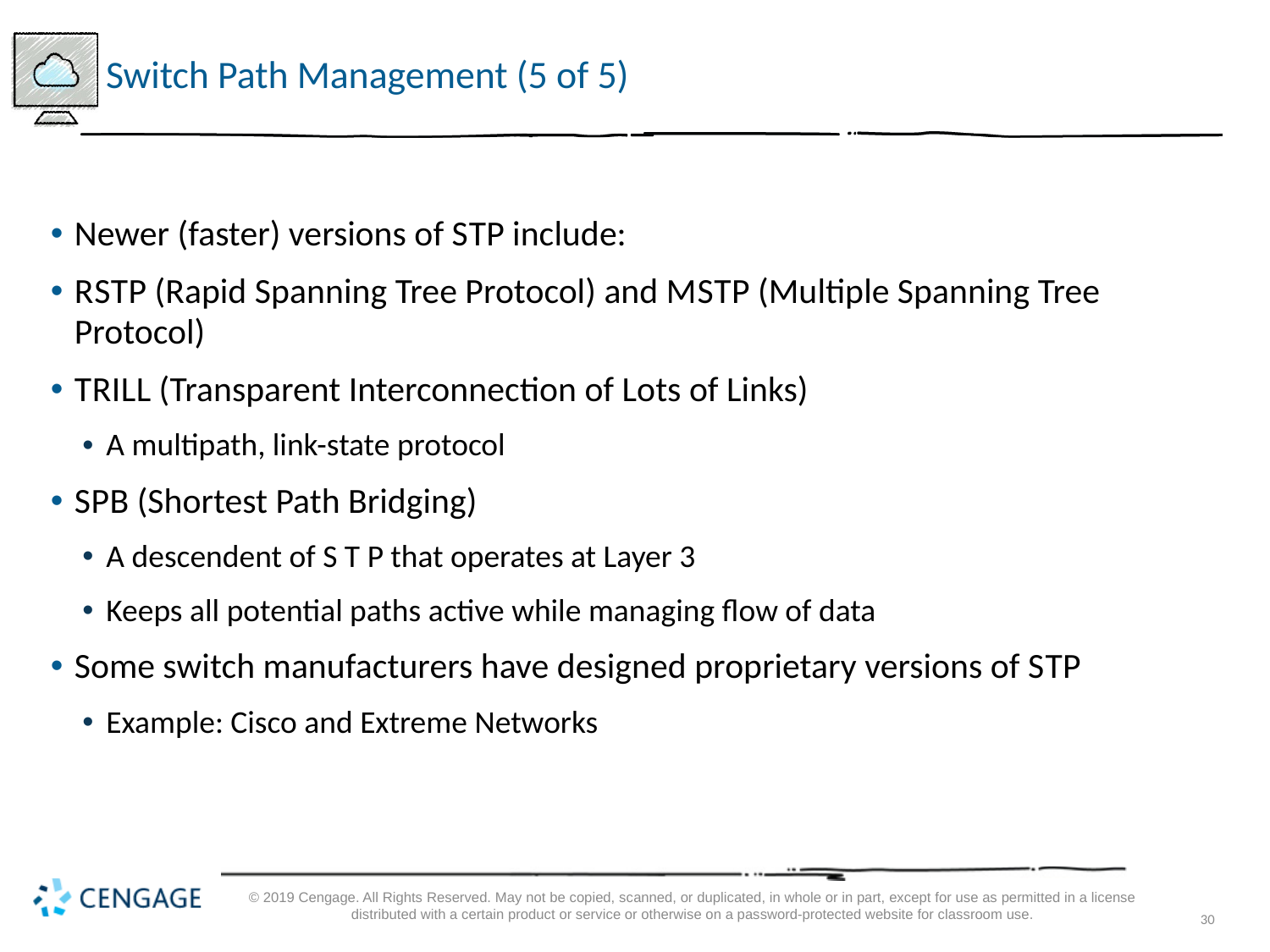

# Switch Path Management (5 of 5)
Newer (faster) versions of S T P include:
R S T P (Rapid Spanning Tree Protocol) and M S T P (Multiple Spanning Tree Protocol)
T R I L L (Transparent Interconnection of Lots of Links)
A multipath, link-state protocol
S P B (Shortest Path Bridging)
A descendent of S T P that operates at Layer 3
Keeps all potential paths active while managing flow of data
Some switch manufacturers have designed proprietary versions of S T P
Example: Cisco and Extreme Networks
© 2019 Cengage. All Rights Reserved. May not be copied, scanned, or duplicated, in whole or in part, except for use as permitted in a license distributed with a certain product or service or otherwise on a password-protected website for classroom use.